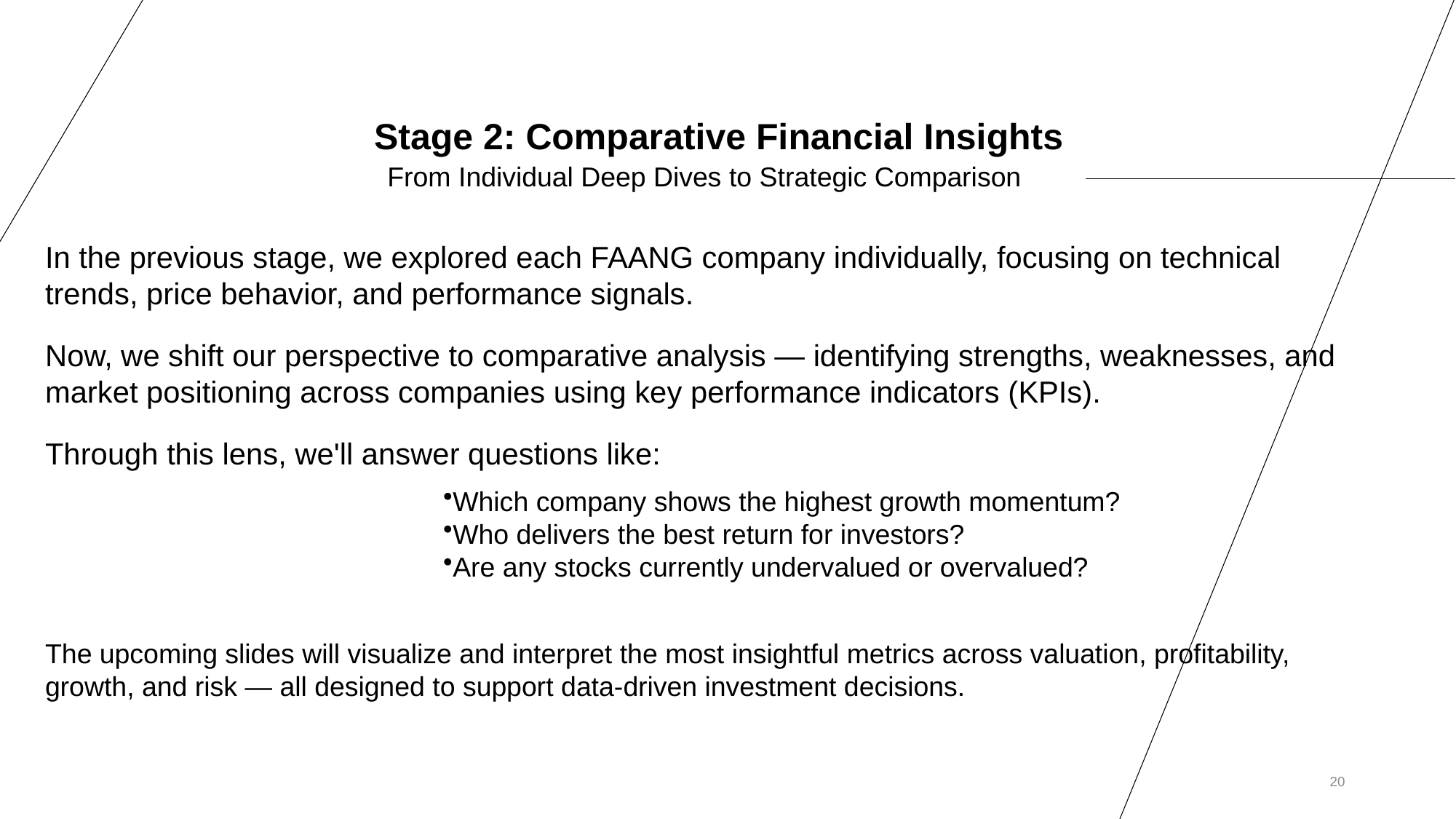

Stage 2: Comparative Financial Insights
From Individual Deep Dives to Strategic Comparison
In the previous stage, we explored each FAANG company individually, focusing on technical trends, price behavior, and performance signals.
Now, we shift our perspective to comparative analysis — identifying strengths, weaknesses, and market positioning across companies using key performance indicators (KPIs).
Through this lens, we'll answer questions like:
Which company shows the highest growth momentum?
Who delivers the best return for investors?
Are any stocks currently undervalued or overvalued?
The upcoming slides will visualize and interpret the most insightful metrics across valuation, profitability, growth, and risk — all designed to support data-driven investment decisions.
20